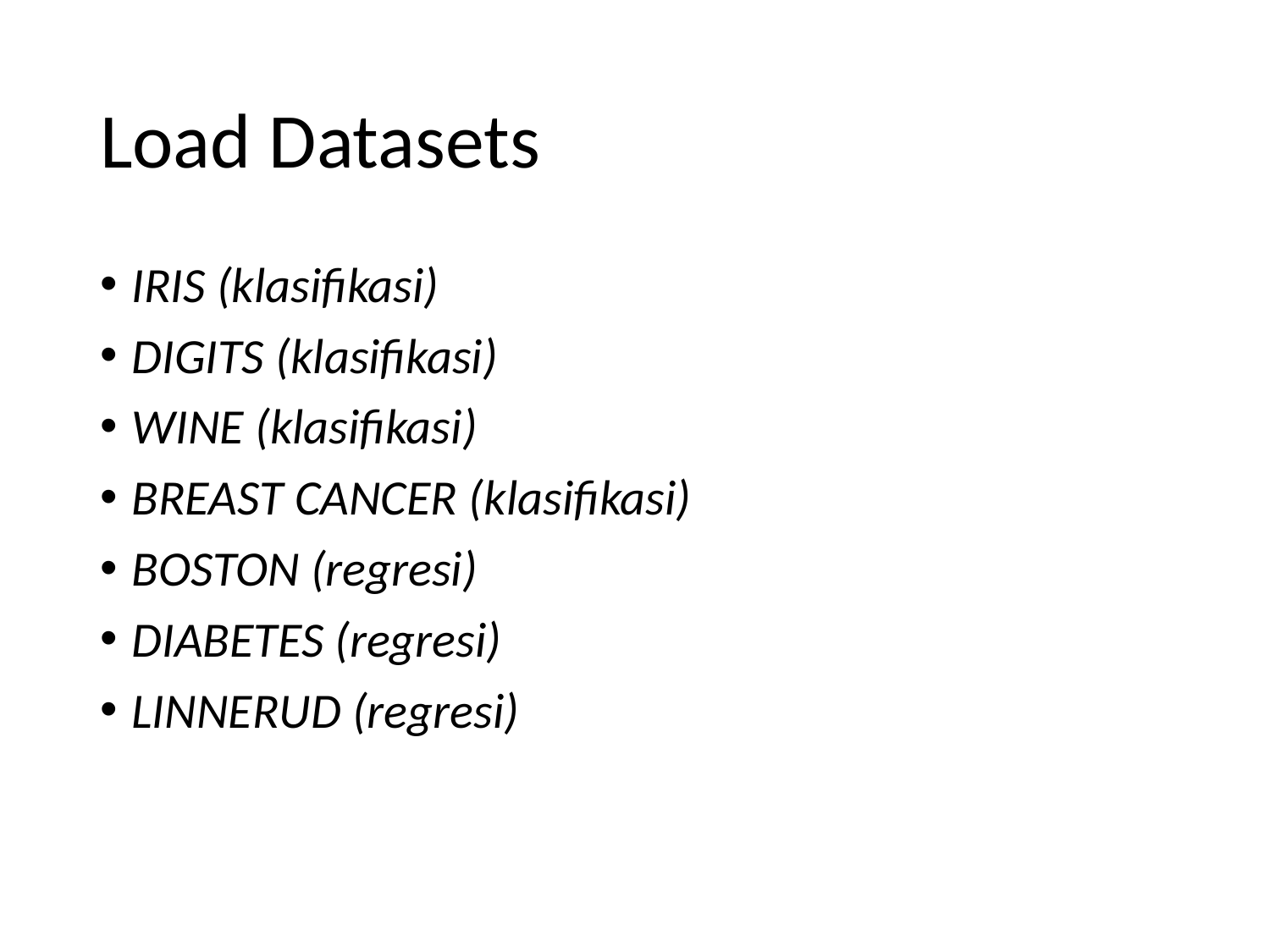

# Load Datasets
IRIS (klasifikasi)
DIGITS (klasifikasi)
WINE (klasifikasi)
BREAST CANCER (klasifikasi)
BOSTON (regresi)
DIABETES (regresi)
LINNERUD (regresi)